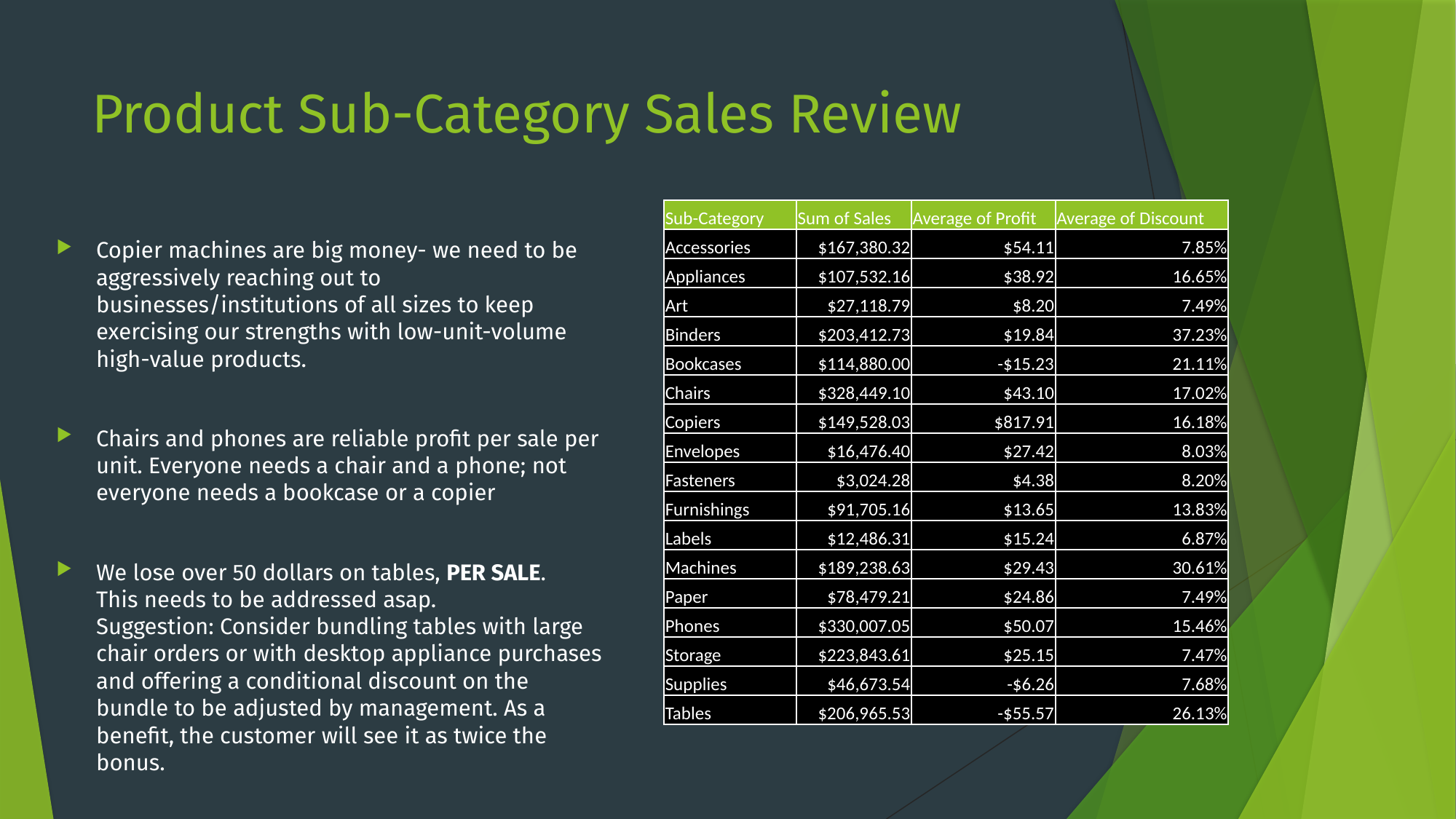

# Product Sub-Category Sales Review

Copier machines are big money- we need to be aggressively reaching out to businesses/institutions of all sizes to keep exercising our strengths with low-unit-volume high-value products.

Chairs and phones are reliable profit per sale per unit. Everyone needs a chair and a phone; not everyone needs a bookcase or a copier

We lose over 50 dollars on tables, PER SALE.
This needs to be addressed asap.
Suggestion: Consider bundling tables with large chair orders or with desktop appliance purchases and offering a conditional discount on the bundle to be adjusted by management. As a benefit, the customer will see it as twice the bonus.

| Sub-Category | Sum of Sales | Average of Profit | Average of Discount |
| --- | --- | --- | --- |
| Accessories | $167,380.32 | $54.11 | 7.85% |
| Appliances | $107,532.16 | $38.92 | 16.65% |
| Art | $27,118.79 | $8.20 | 7.49% |
| Binders | $203,412.73 | $19.84 | 37.23% |
| Bookcases | $114,880.00 | -$15.23 | 21.11% |
| Chairs | $328,449.10 | $43.10 | 17.02% |
| Copiers | $149,528.03 | $817.91 | 16.18% |
| Envelopes | $16,476.40 | $27.42 | 8.03% |
| Fasteners | $3,024.28 | $4.38 | 8.20% |
| Furnishings | $91,705.16 | $13.65 | 13.83% |
| Labels | $12,486.31 | $15.24 | 6.87% |
| Machines | $189,238.63 | $29.43 | 30.61% |
| Paper | $78,479.21 | $24.86 | 7.49% |
| Phones | $330,007.05 | $50.07 | 15.46% |
| Storage | $223,843.61 | $25.15 | 7.47% |
| Supplies | $46,673.54 | -$6.26 | 7.68% |
| Tables | $206,965.53 | -$55.57 | 26.13% |